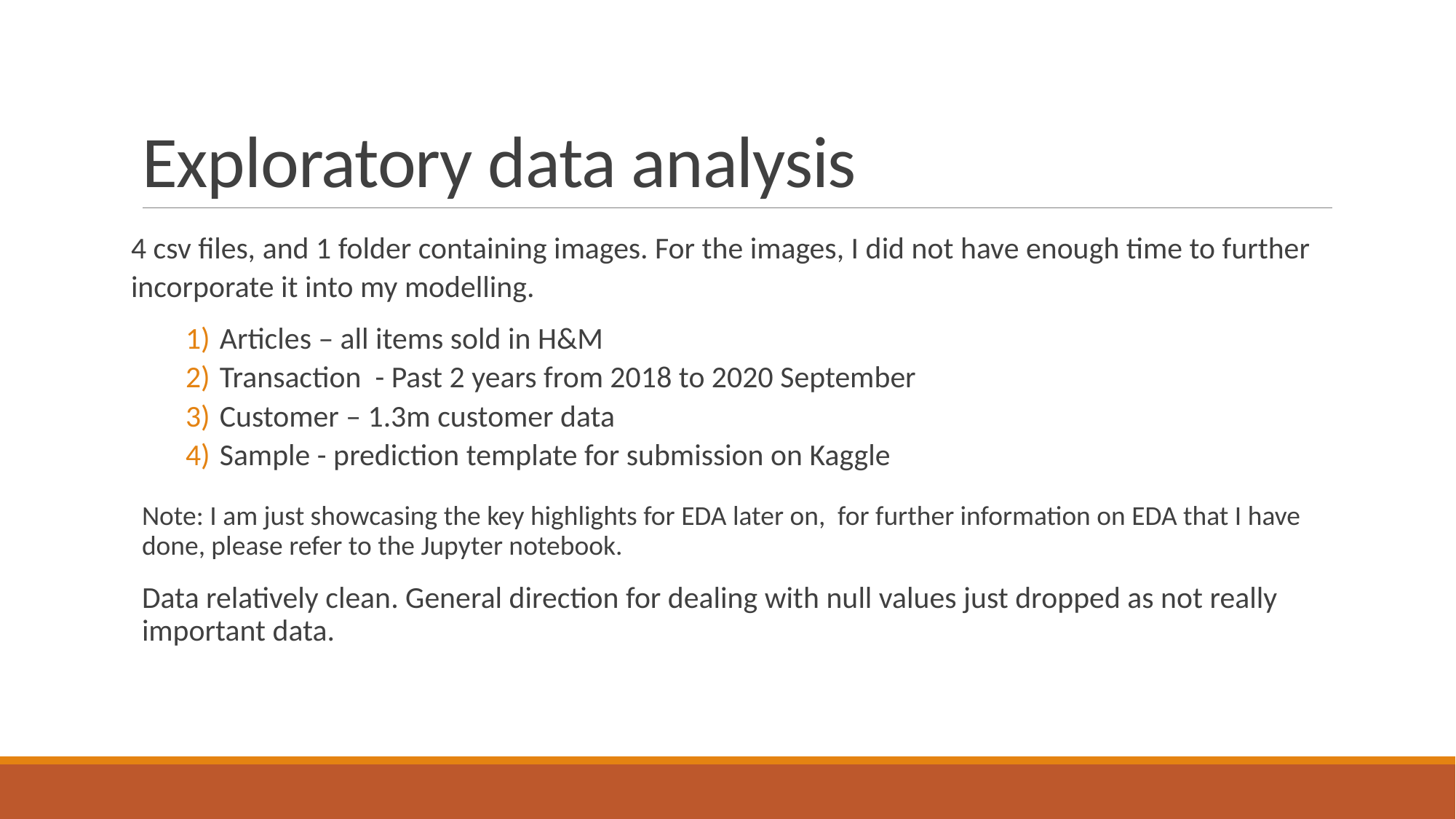

# Exploratory data analysis
4 csv files, and 1 folder containing images. For the images, I did not have enough time to further incorporate it into my modelling.
Articles – all items sold in H&M
Transaction  - Past 2 years from 2018 to 2020 September
Customer – 1.3m customer data
Sample - prediction template for submission on Kaggle
Note: I am just showcasing the key highlights for EDA later on,  for further information on EDA that I have done, please refer to the Jupyter notebook.
Data relatively clean. General direction for dealing with null values just dropped as not really important data.